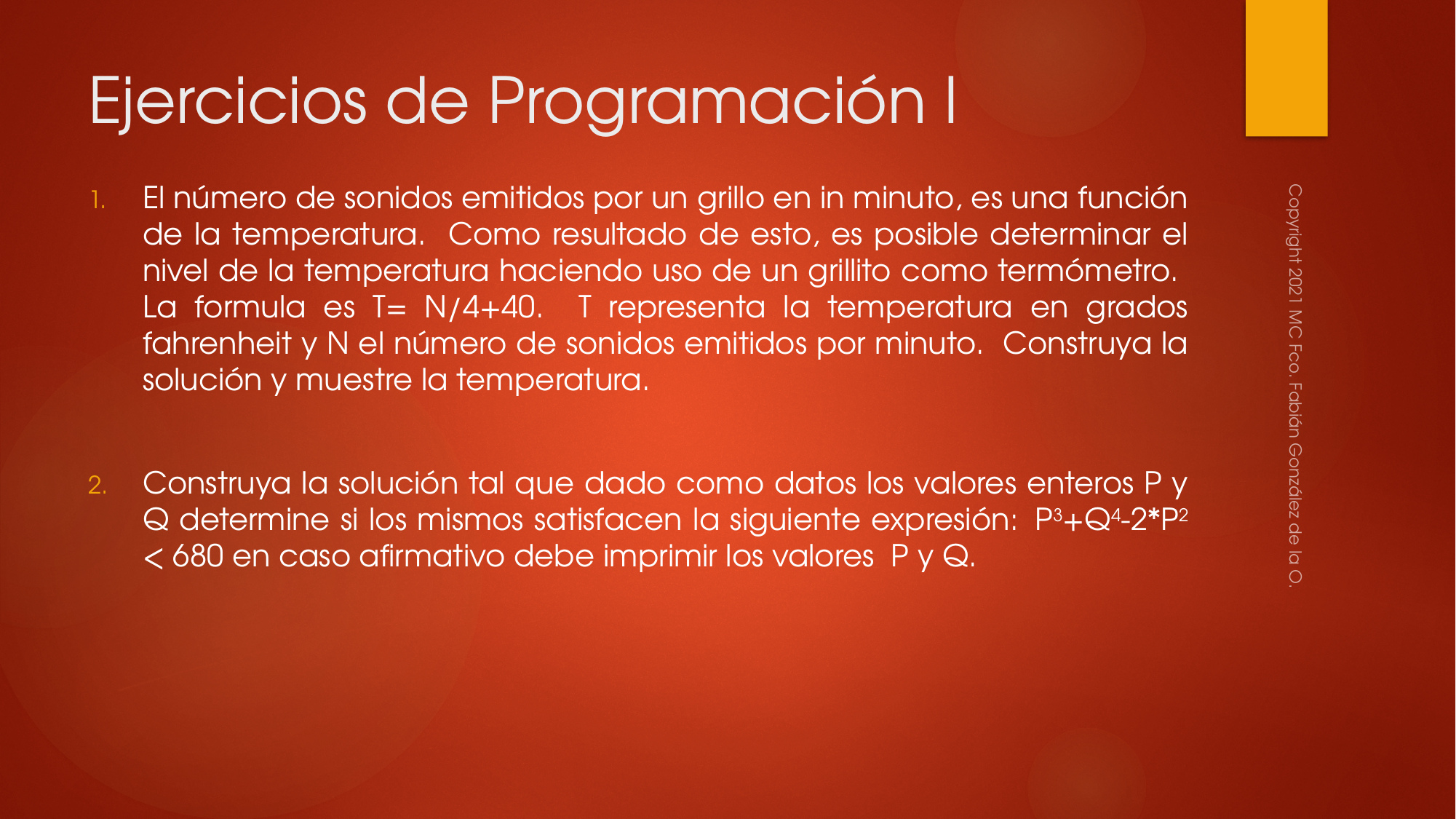

# Ejercicios de Programación I
El número de sonidos emitidos por un grillo en in minuto, es una función de la temperatura.  Como resultado de esto, es posible determinar el nivel de la temperatura haciendo uso de un grillito como termómetro.  La formula es T= N/4+40.  T representa la temperatura en grados fahrenheit y N el número de sonidos emitidos por minuto.  Construya la solución y muestre la temperatura.

Construya la solución tal que dado como datos los valores enteros P y Q determine si los mismos satisfacen la siguiente expresión: 	P3+Q4-2*P2 < 680 en caso afirmativo debe imprimir los valores  P y Q.

Copyright 2021 MC Fco. Fabián González de la O.